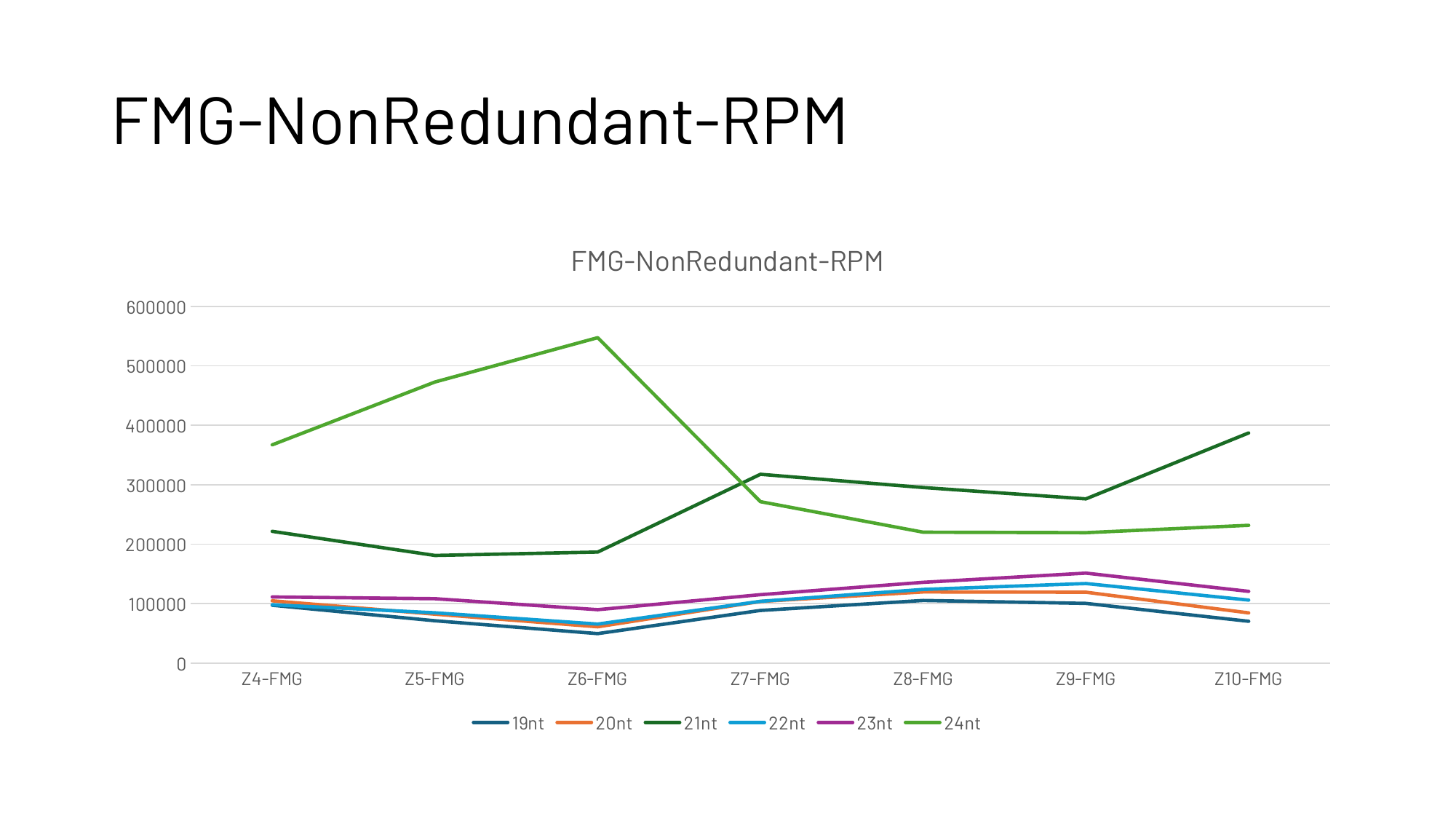

# FMG-NonRedundant-RPM

### Chart: FMG-NonRedundant-RPM

| Category | 19nt | 20nt | 21nt | 22nt | 23nt | 24nt |
|---|---|---|---|---|---|---|
| Z4-FMG | 97265.33333 | 104660.6667 | 221567.0 | 98090.0 | 111231.0 | 367183.3333 |
| Z5-FMG | 71151.0 | 82226.66667 | 180966.3333 | 84539.33333 | 108223.0 | 472890.6667 |
| Z6-FMG | 49531.33333 | 61015.66667 | 186707.6667 | 65527.0 | 89764.66667 | 547451.0 |
| Z7-FMG | 88467.33333 | 103612.6667 | 317612.0 | 103794.3333 | 115030.0 | 271481.0 |
| Z8-FMG | 105301.0 | 119611.6667 | 295278.0 | 123871.3333 | 135800.3333 | 220134.6667 |
| Z9-FMG | 100324.0 | 119130.5 | 276203.5 | 133788.0 | 151236.5 | 219314.5 |
| Z10-FMG | 70247.2 | 84348.4 | 387219.0 | 105910.2 | 120567.8 | 231704.2 |